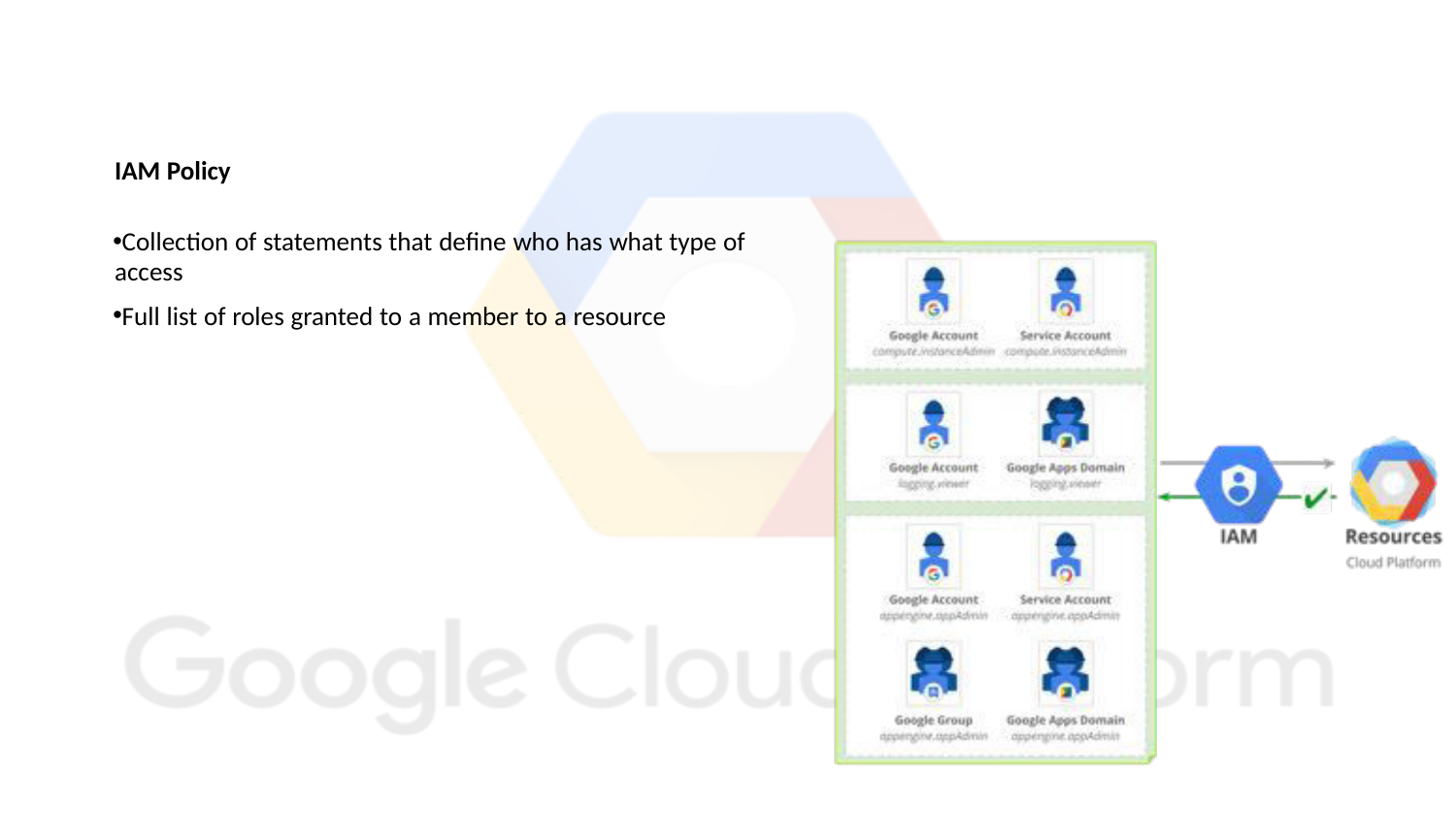

IAM Policy

Collection of statements that define who has what type of access
Full list of roles granted to a member to a resource